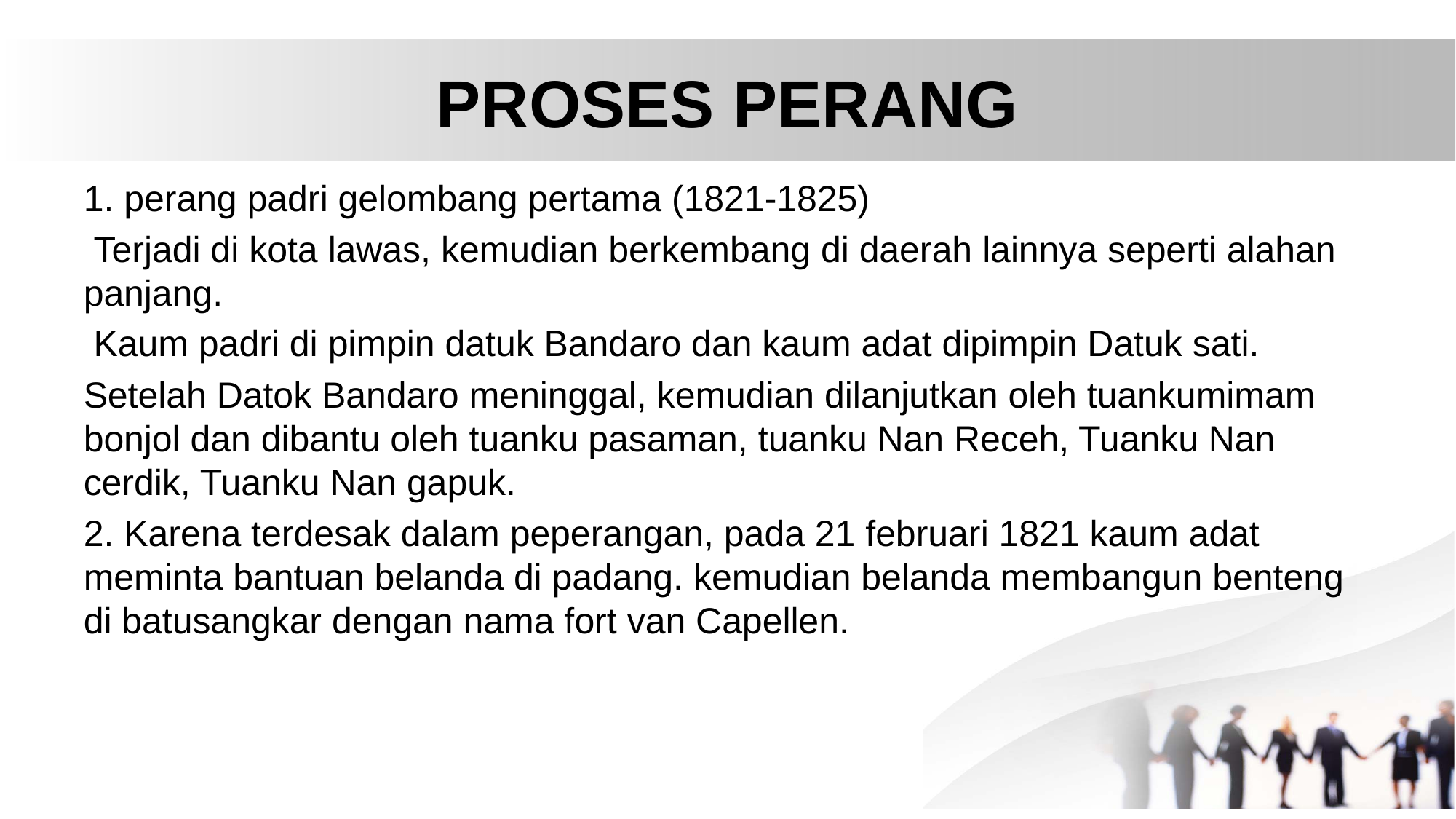

# PROSES PERANG
1. perang padri gelombang pertama (1821-1825)
 Terjadi di kota lawas, kemudian berkembang di daerah lainnya seperti alahan panjang.
 Kaum padri di pimpin datuk Bandaro dan kaum adat dipimpin Datuk sati.
Setelah Datok Bandaro meninggal, kemudian dilanjutkan oleh tuankumimam bonjol dan dibantu oleh tuanku pasaman, tuanku Nan Receh, Tuanku Nan cerdik, Tuanku Nan gapuk.
2. Karena terdesak dalam peperangan, pada 21 februari 1821 kaum adat meminta bantuan belanda di padang. kemudian belanda membangun benteng di batusangkar dengan nama fort van Capellen.